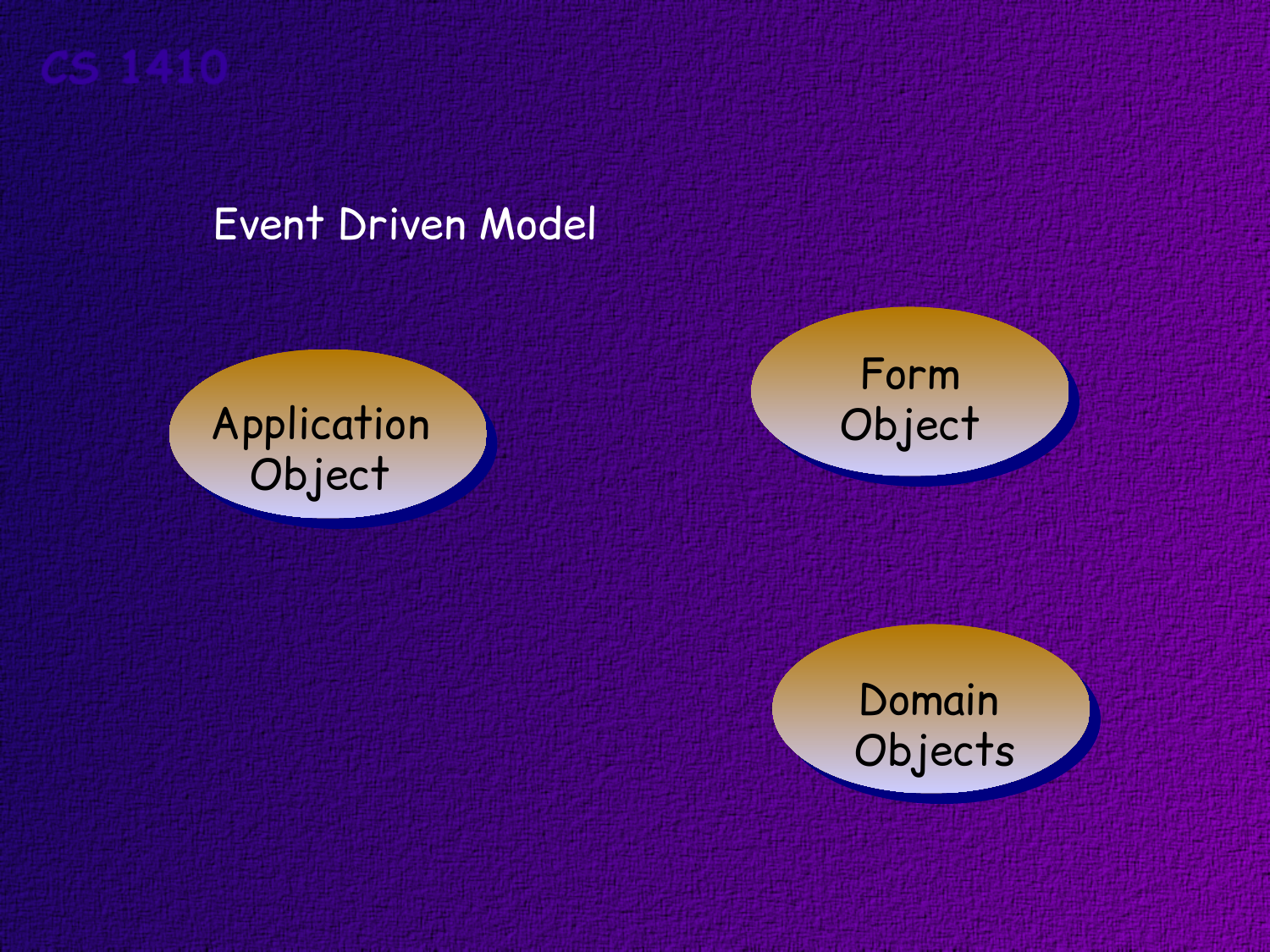

Event Driven Model

Form
Object

Application
Object

Domain
Objects